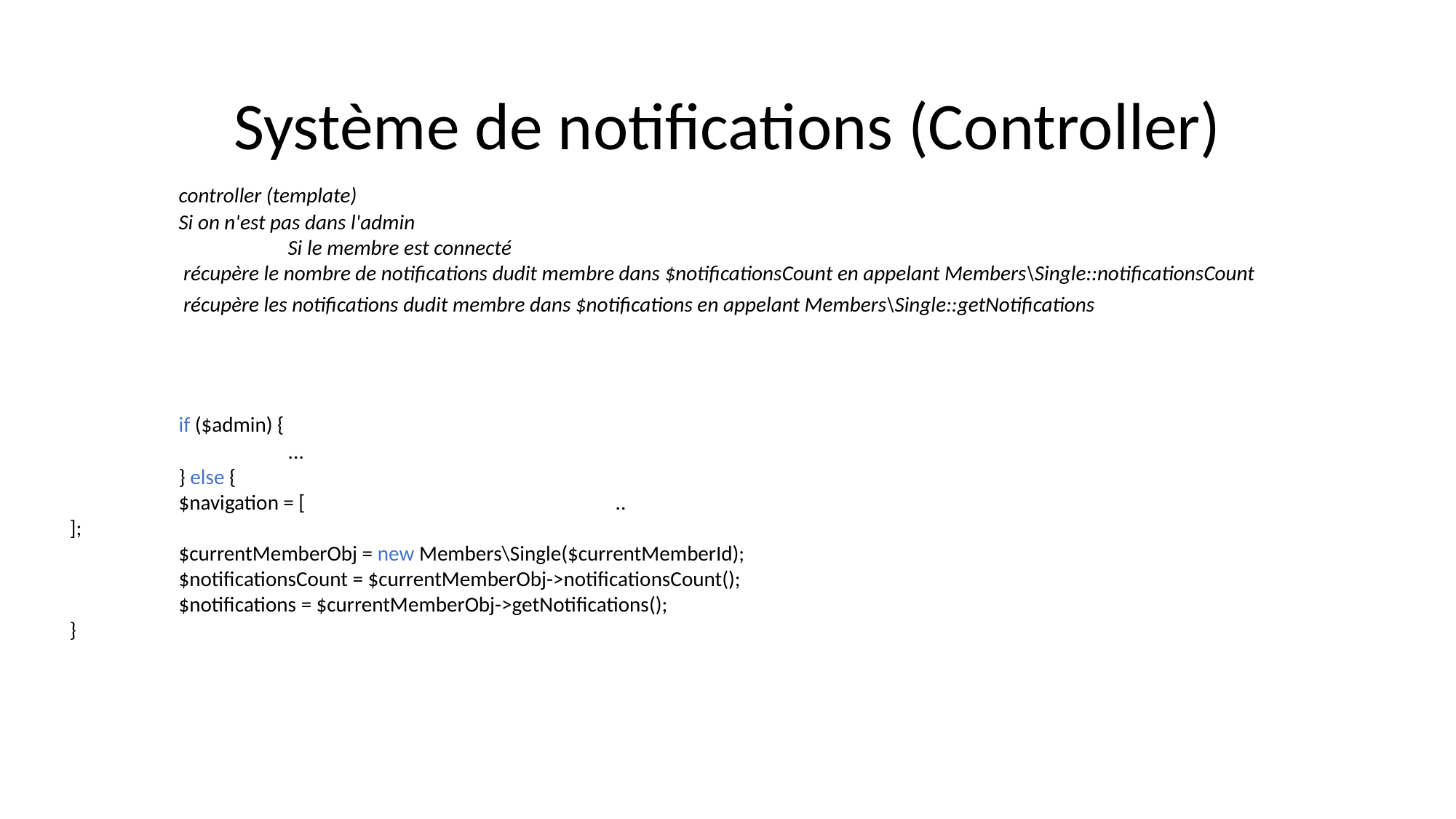

Système de notifications (Controller)
	controller (template)
	Si on n'est pas dans l'admin
		Si le membre est connecté
	 récupère le nombre de notifications dudit membre dans $notificationsCount en appelant Members\Single::notificationsCount
	 récupère les notifications dudit membre dans $notifications en appelant Members\Single::getNotifications
	if ($admin) {
		...
	} else {
	$navigation = [			..
];
	$currentMemberObj = new Members\Single($currentMemberId);
	$notificationsCount = $currentMemberObj->notificationsCount();
	$notifications = $currentMemberObj->getNotifications();
}